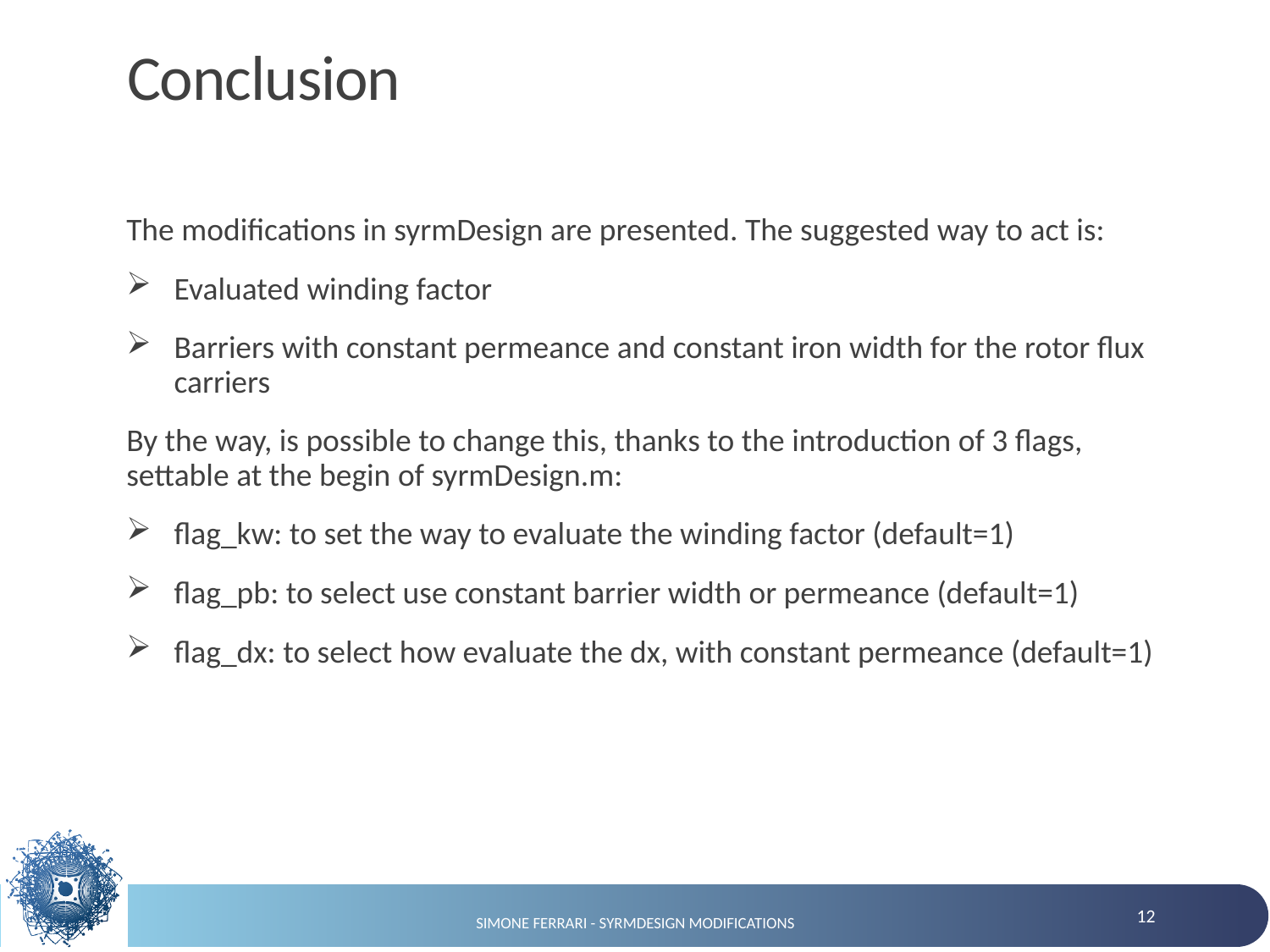

# Conclusion
The modifications in syrmDesign are presented. The suggested way to act is:
Evaluated winding factor
Barriers with constant permeance and constant iron width for the rotor flux carriers
By the way, is possible to change this, thanks to the introduction of 3 flags, settable at the begin of syrmDesign.m:
flag_kw: to set the way to evaluate the winding factor (default=1)
flag_pb: to select use constant barrier width or permeance (default=1)
flag_dx: to select how evaluate the dx, with constant permeance (default=1)

12
Simone Ferrari - syrmDesign modifications